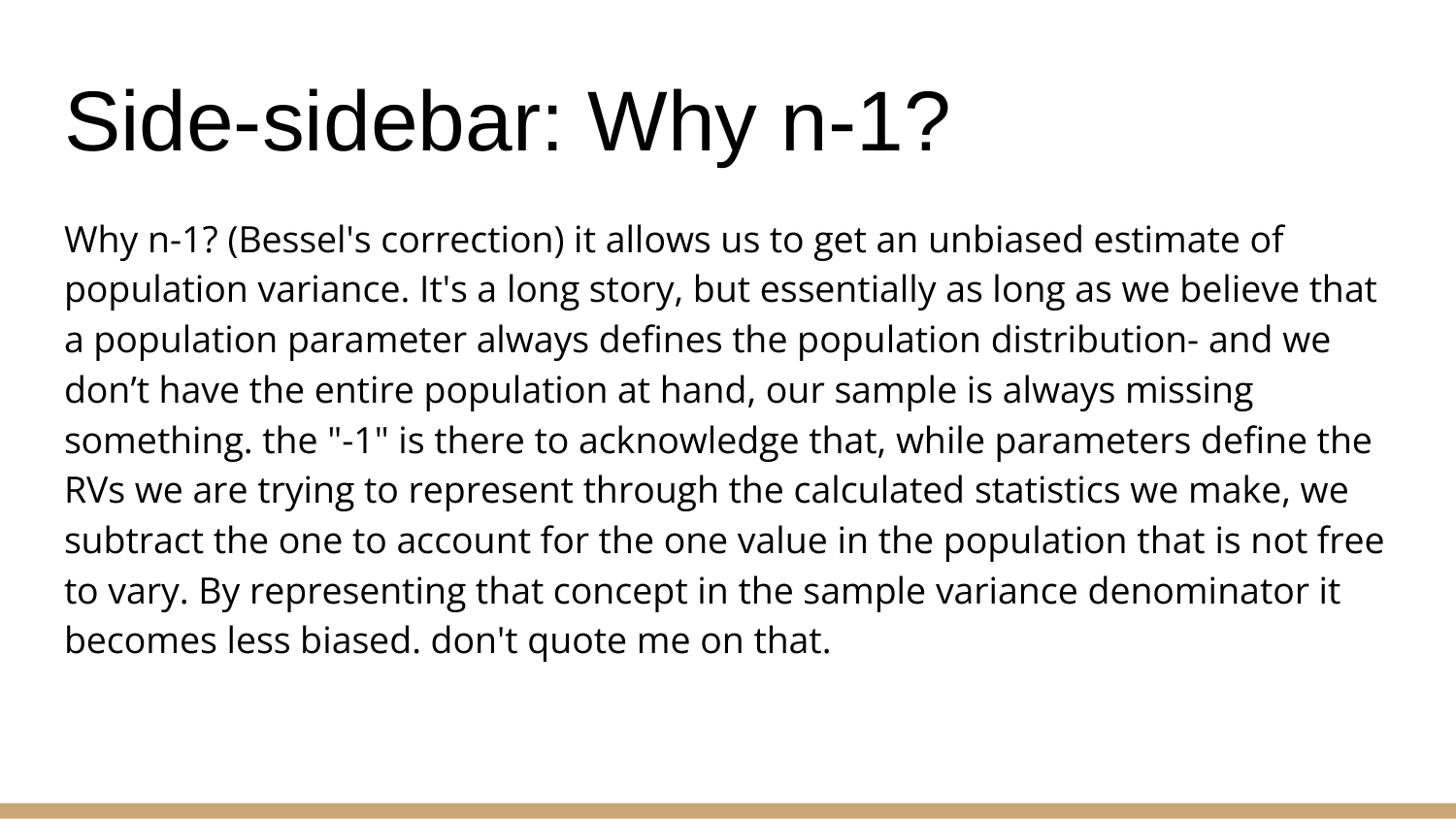

# Side-sidebar: Why n-1?
Why n-1? (Bessel's correction) it allows us to get an unbiased estimate of population variance. It's a long story, but essentially as long as we believe that a population parameter always defines the population distribution- and we don’t have the entire population at hand, our sample is always missing something. the "-1" is there to acknowledge that, while parameters define the RVs we are trying to represent through the calculated statistics we make, we subtract the one to account for the one value in the population that is not free to vary. By representing that concept in the sample variance denominator it becomes less biased. don't quote me on that.